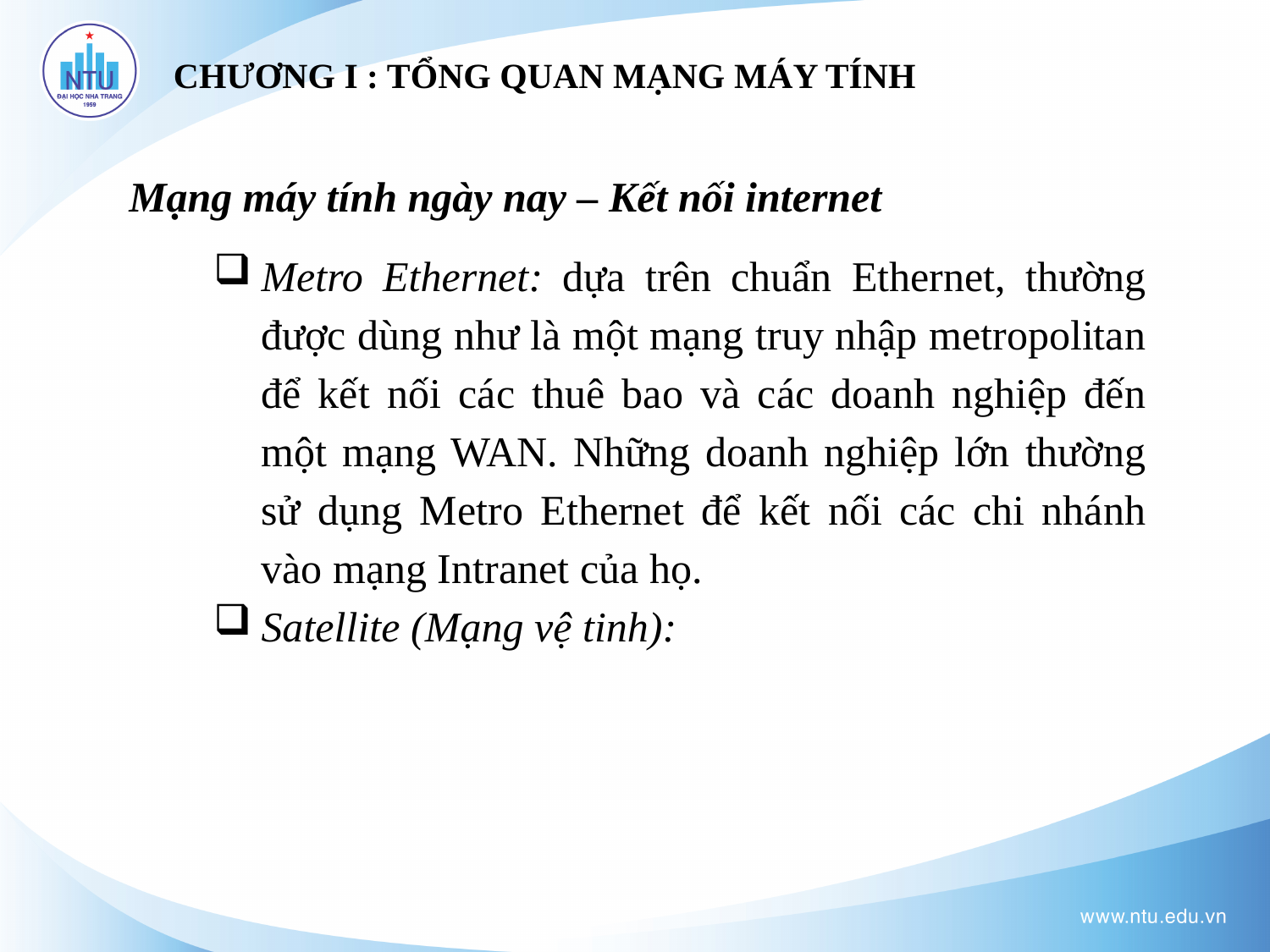

# CHƯƠNG I : TỔNG QUAN MẠNG MÁY TÍNH
Mạng máy tính ngày nay – Kết nối internet
Metro Ethernet: dựa trên chuẩn Ethernet, thường được dùng như là một mạng truy nhập metropolitan để kết nối các thuê bao và các doanh nghiệp đến một mạng WAN. Những doanh nghiệp lớn thường sử dụng Metro Ethernet để kết nối các chi nhánh vào mạng Intranet của họ.
Satellite (Mạng vệ tinh):